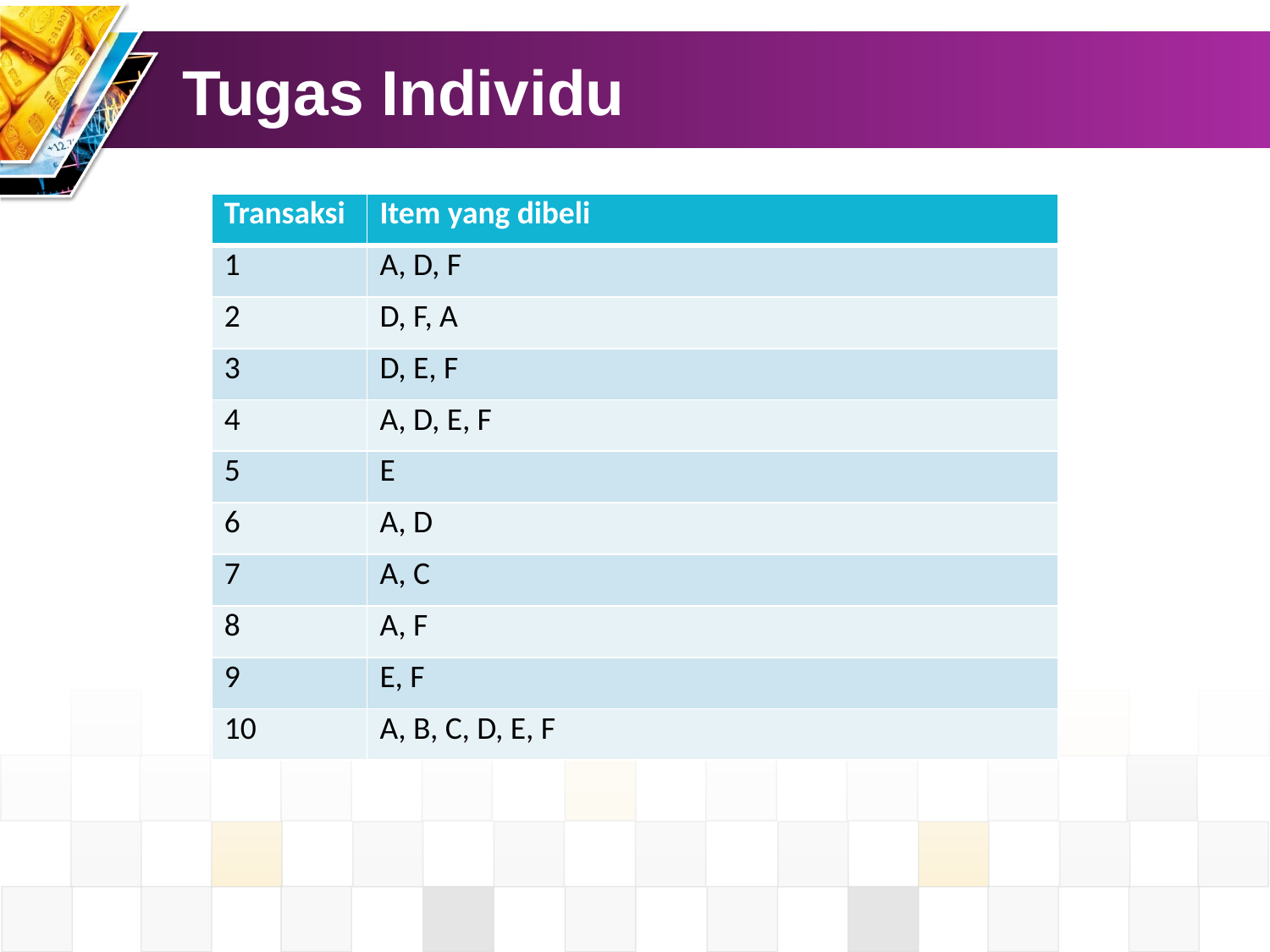

# Tugas Individu
| Transaksi | Item yang dibeli |
| --- | --- |
| 1 | A, D, F |
| 2 | D, F, A |
| 3 | D, E, F |
| 4 | A, D, E, F |
| 5 | E |
| 6 | A, D |
| 7 | A, C |
| 8 | A, F |
| 9 | E, F |
| 10 | A, B, C, D, E, F |